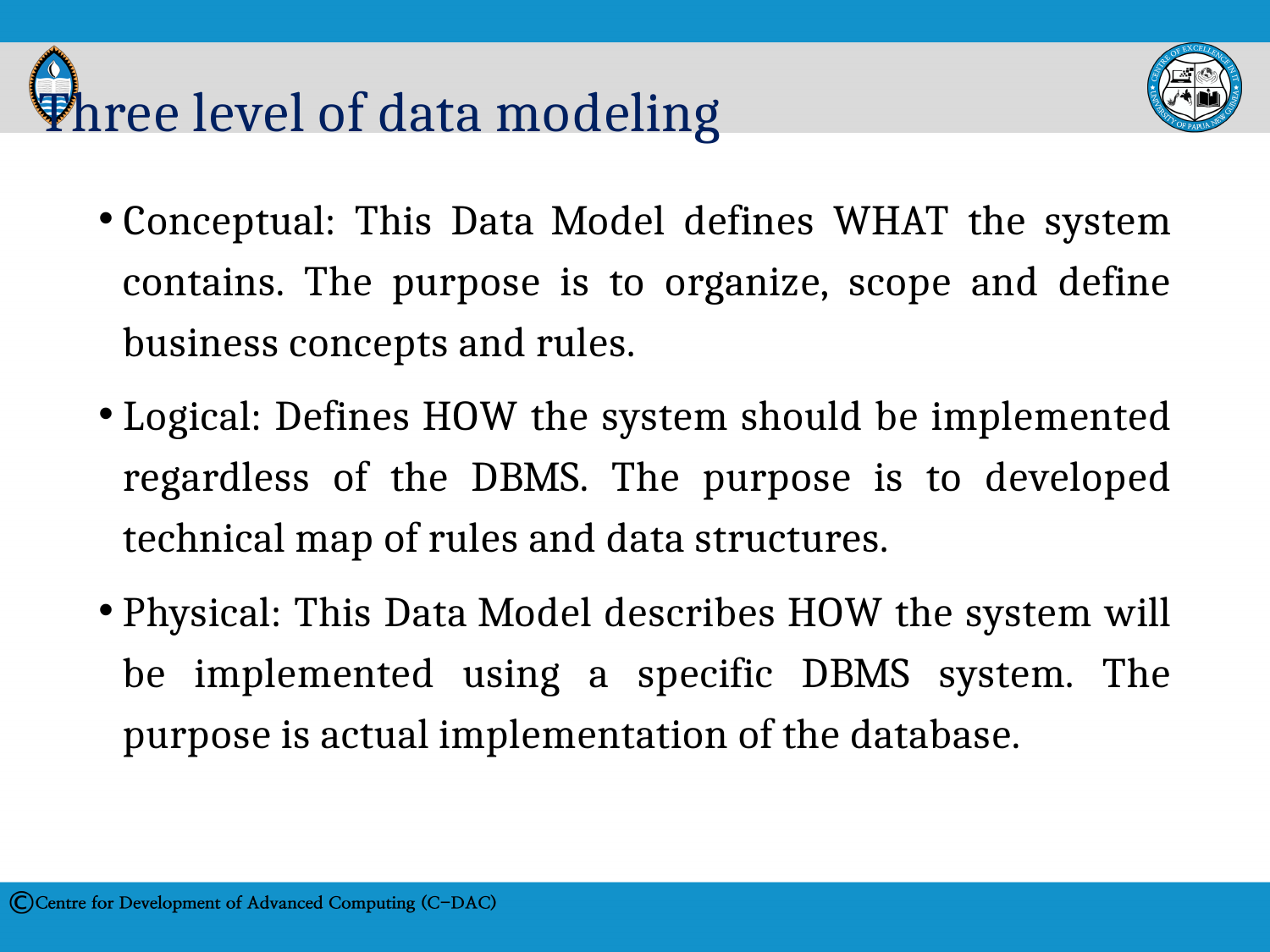

# Three level of data modeling
Conceptual: This Data Model defines WHAT the system contains. The purpose is to organize, scope and define business concepts and rules.
Logical: Defines HOW the system should be implemented regardless of the DBMS. The purpose is to developed technical map of rules and data structures.
Physical: This Data Model describes HOW the system will be implemented using a specific DBMS system. The purpose is actual implementation of the database.